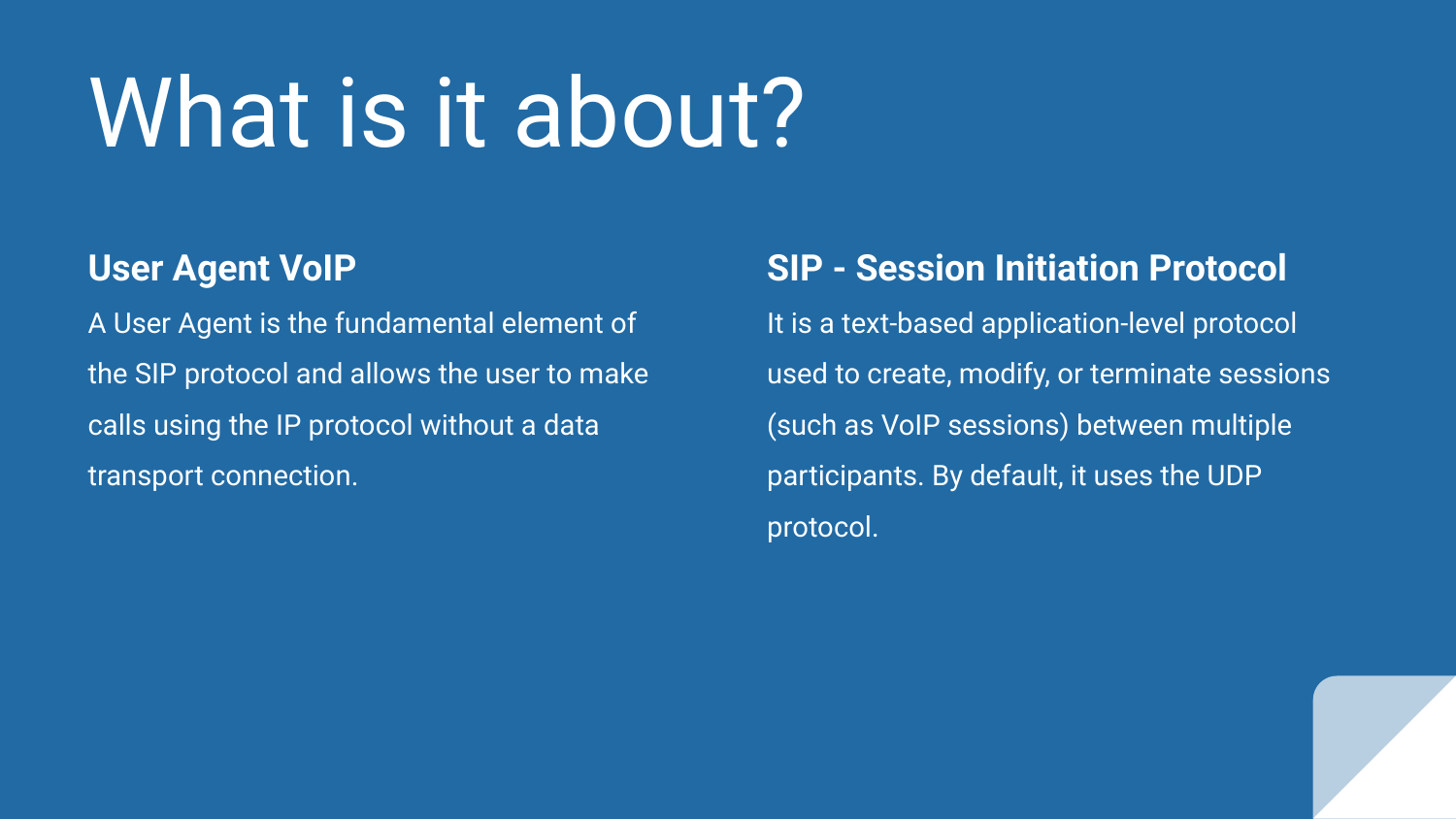

# What is it about?
User Agent VoIP
A User Agent is the fundamental element of the SIP protocol and allows the user to make calls using the IP protocol without a data transport connection.
SIP - Session Initiation Protocol
It is a text-based application-level protocol used to create, modify, or terminate sessions (such as VoIP sessions) between multiple participants. By default, it uses the UDP protocol.